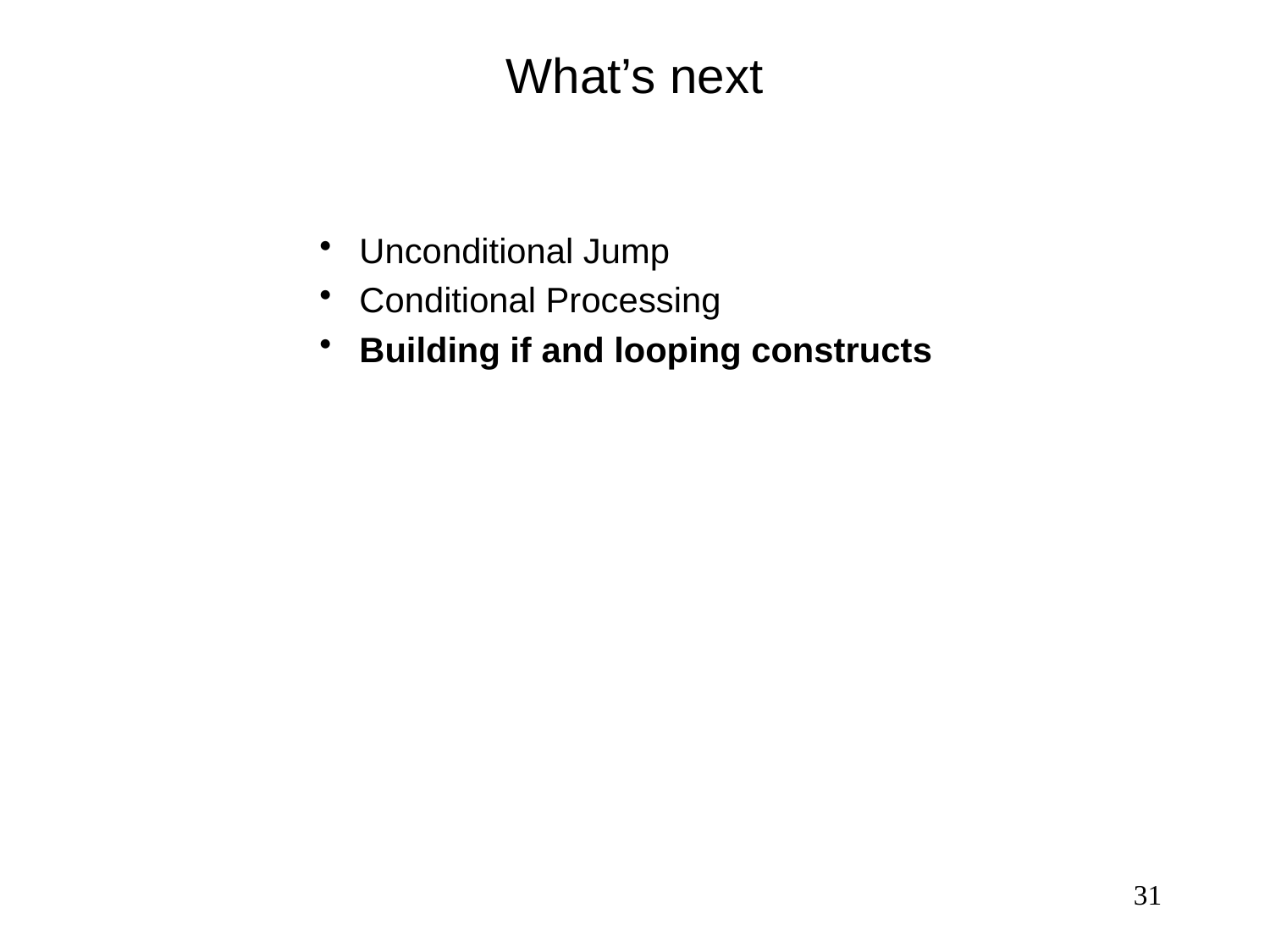

# What’s next
Unconditional Jump
Conditional Processing
Building if and looping constructs
31